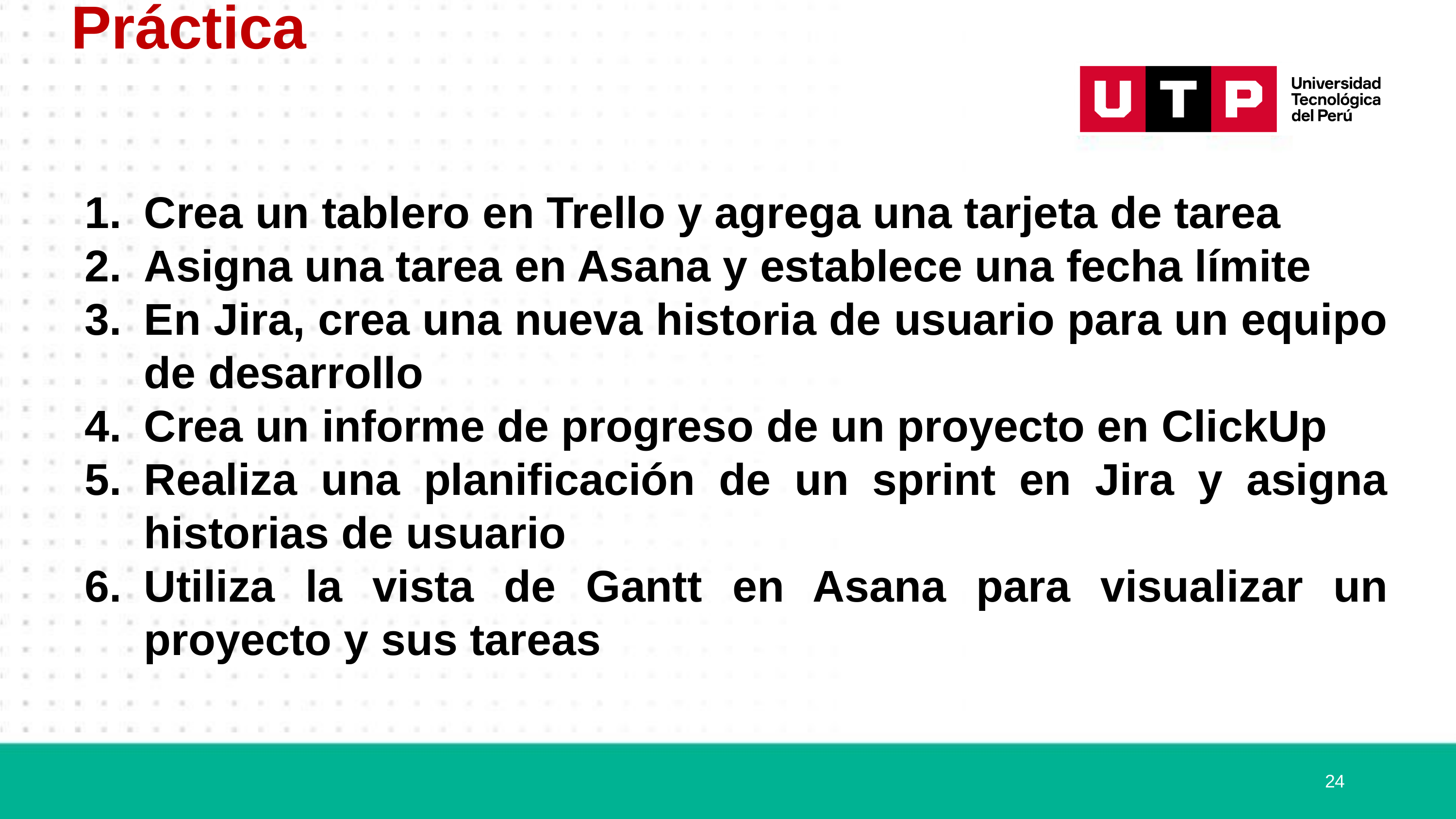

# Práctica
Crea un tablero en Trello y agrega una tarjeta de tarea
Asigna una tarea en Asana y establece una fecha límite
En Jira, crea una nueva historia de usuario para un equipo de desarrollo
Crea un informe de progreso de un proyecto en ClickUp
Realiza una planificación de un sprint en Jira y asigna historias de usuario
Utiliza la vista de Gantt en Asana para visualizar un proyecto y sus tareas
24